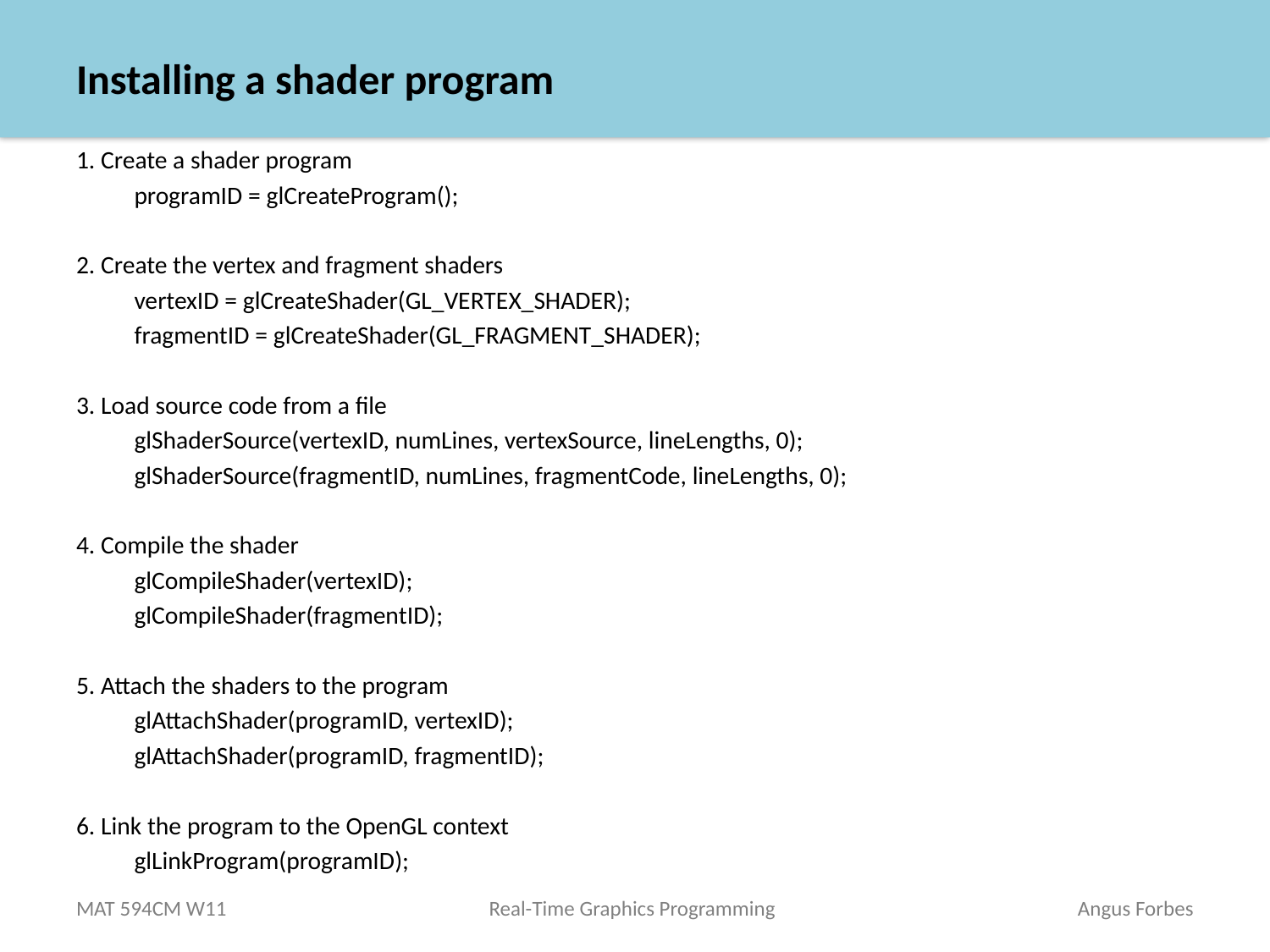

# Installing a shader program
1. Create a shader program
	programID = glCreateProgram();

2. Create the vertex and fragment shaders
	vertexID = glCreateShader(GL_VERTEX_SHADER);
	fragmentID = glCreateShader(GL_FRAGMENT_SHADER);

3. Load source code from a file
	glShaderSource(vertexID, numLines, vertexSource, lineLengths, 0);
	glShaderSource(fragmentID, numLines, fragmentCode, lineLengths, 0);

4. Compile the shader
	glCompileShader(vertexID);
	glCompileShader(fragmentID);

5. Attach the shaders to the program
	glAttachShader(programID, vertexID);
	glAttachShader(programID, fragmentID);

6. Link the program to the OpenGL context
	glLinkProgram(programID);